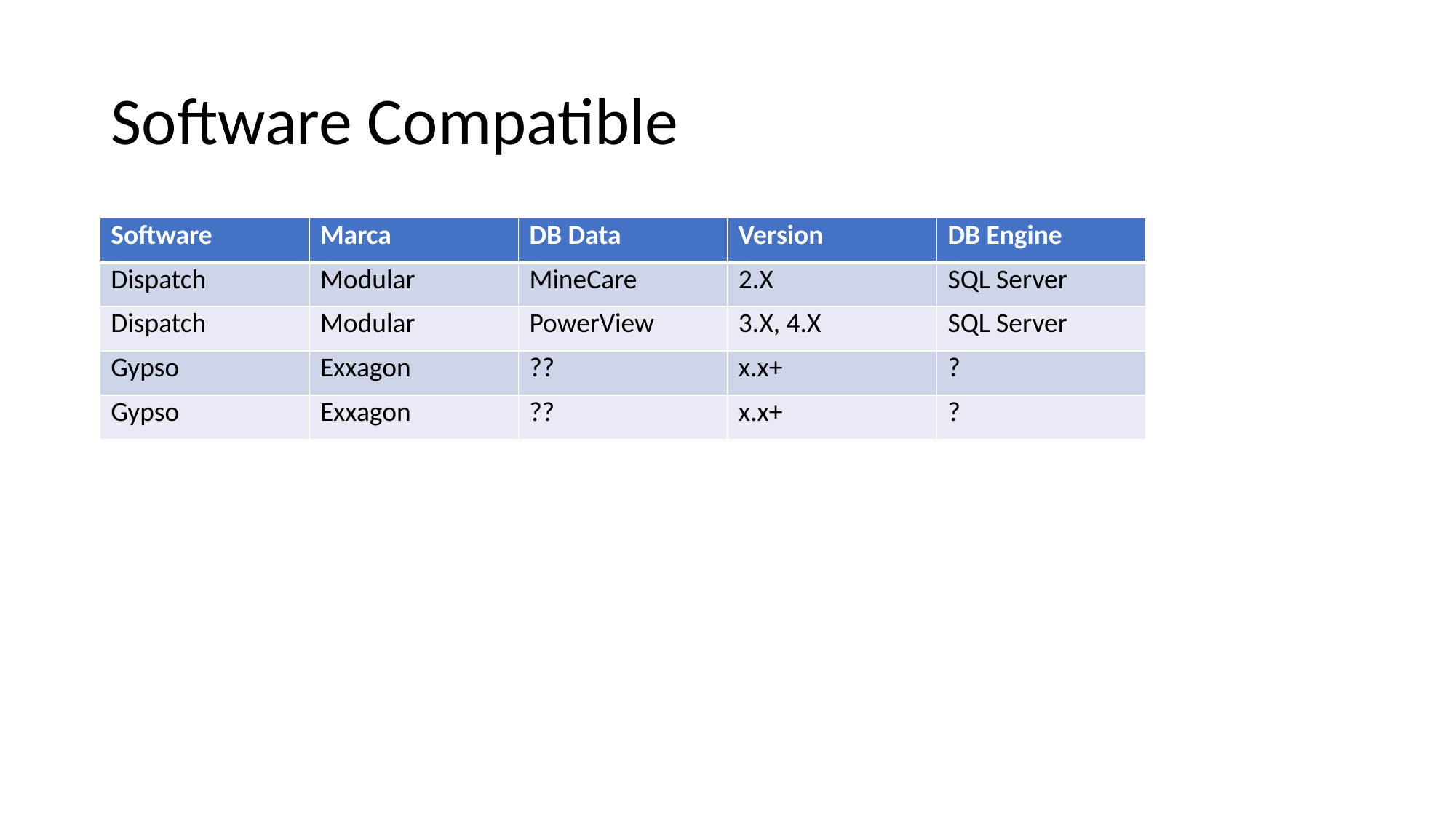

# Software Compatible
| Software | Marca | DB Data | Version | DB Engine |
| --- | --- | --- | --- | --- |
| Dispatch | Modular | MineCare | 2.X | SQL Server |
| Dispatch | Modular | PowerView | 3.X, 4.X | SQL Server |
| Gypso | Exxagon | ?? | x.x+ | ? |
| Gypso | Exxagon | ?? | x.x+ | ? |